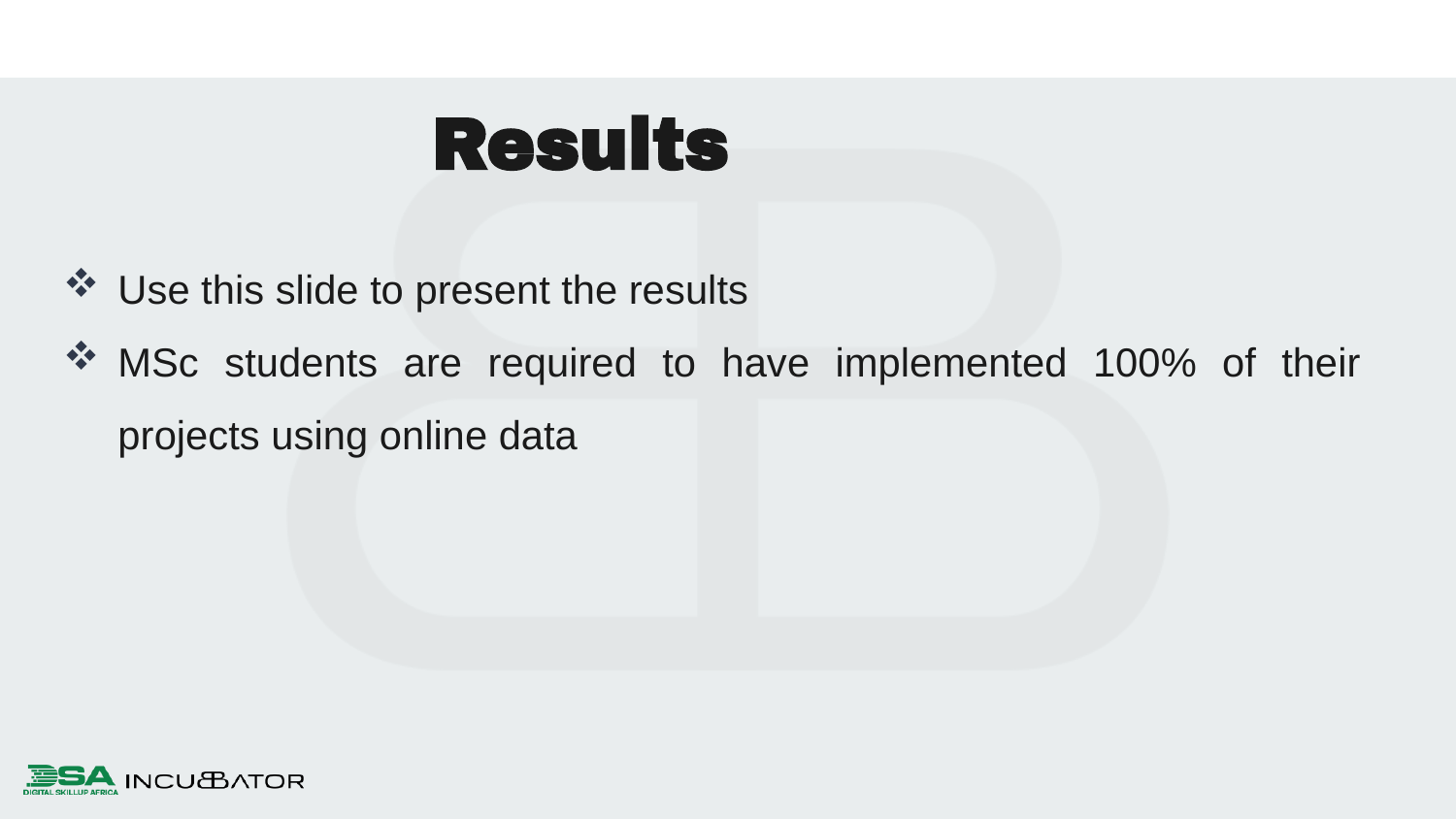

Results

Use this slide to present the results
MSc students are required to have implemented 100% of their projects using online data